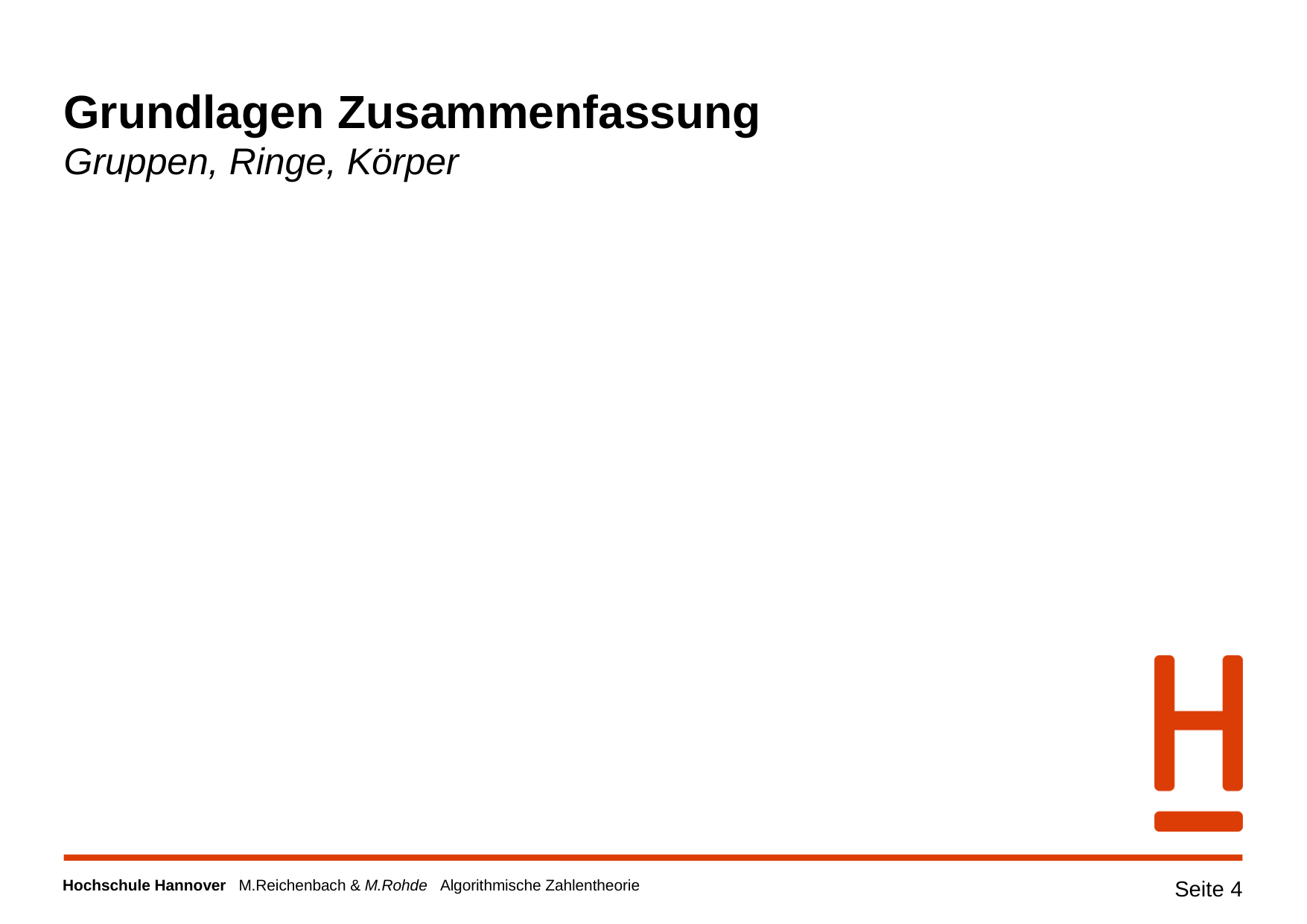

# Grundlagen Zusammenfassung Gruppen, Ringe, Körper

Seite 4